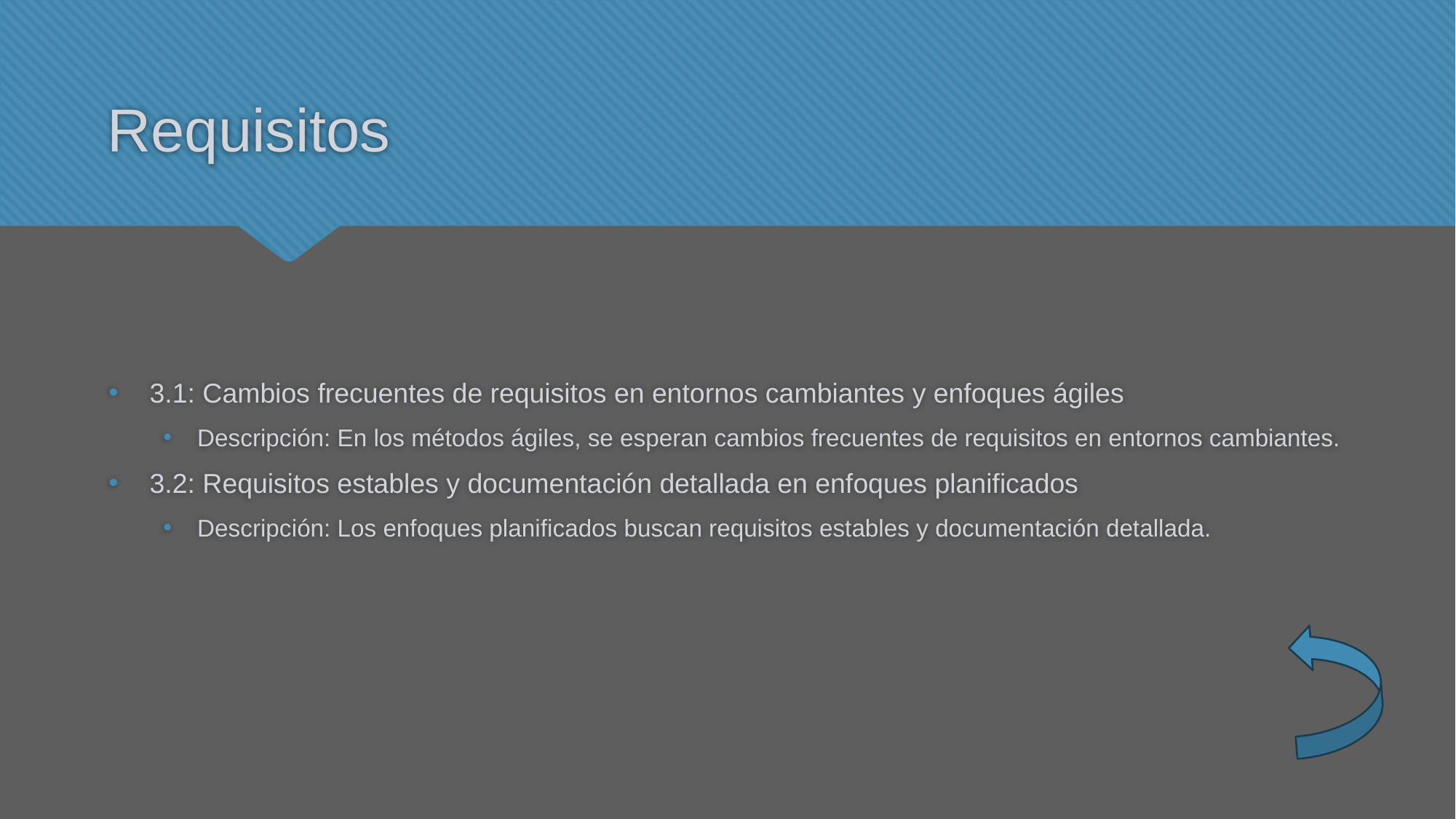

# Requisitos
3.1: Cambios frecuentes de requisitos en entornos cambiantes y enfoques ágiles
Descripción: En los métodos ágiles, se esperan cambios frecuentes de requisitos en entornos cambiantes.
3.2: Requisitos estables y documentación detallada en enfoques planificados
Descripción: Los enfoques planificados buscan requisitos estables y documentación detallada.